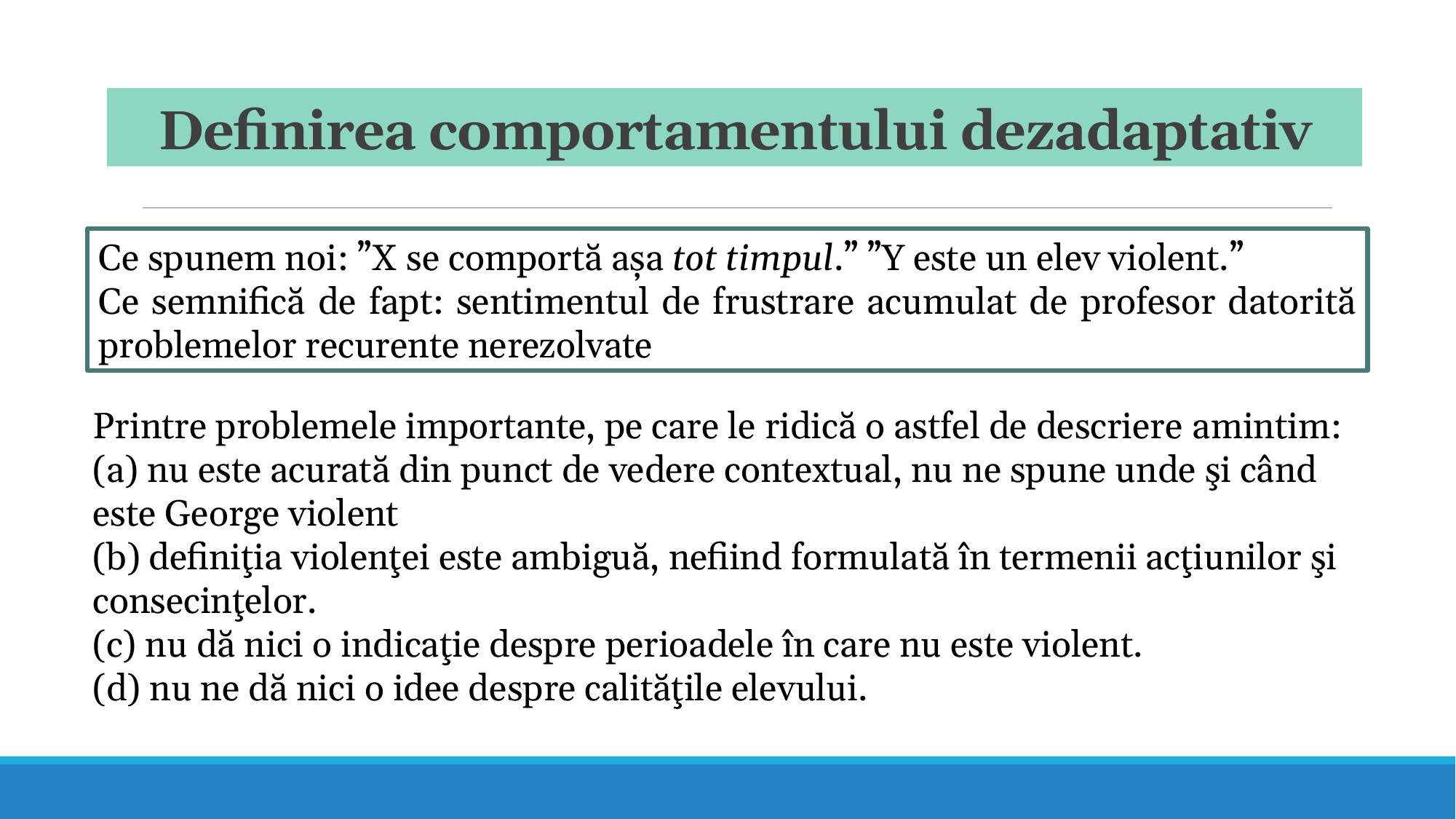

# Definirea comportamentului dezadaptativ
Ce spunem noi: ”X se comportă așa tot timpul.” ”Y este un elev violent.”
Ce semnifică de fapt: sentimentul de frustrare acumulat de profesor datorită problemelor recurente nerezolvate

Printre problemele importante, pe care le ridică o astfel de descriere amintim:
(a) nu este acurată din punct de vedere contextual, nu ne spune unde şi când este George violent
(b) definiţia violenţei este ambiguă, nefiind formulată în termenii acţiunilor şi consecinţelor.
(c) nu dă nici o indicaţie despre perioadele în care nu este violent.
(d) nu ne dă nici o idee despre calităţile elevului.